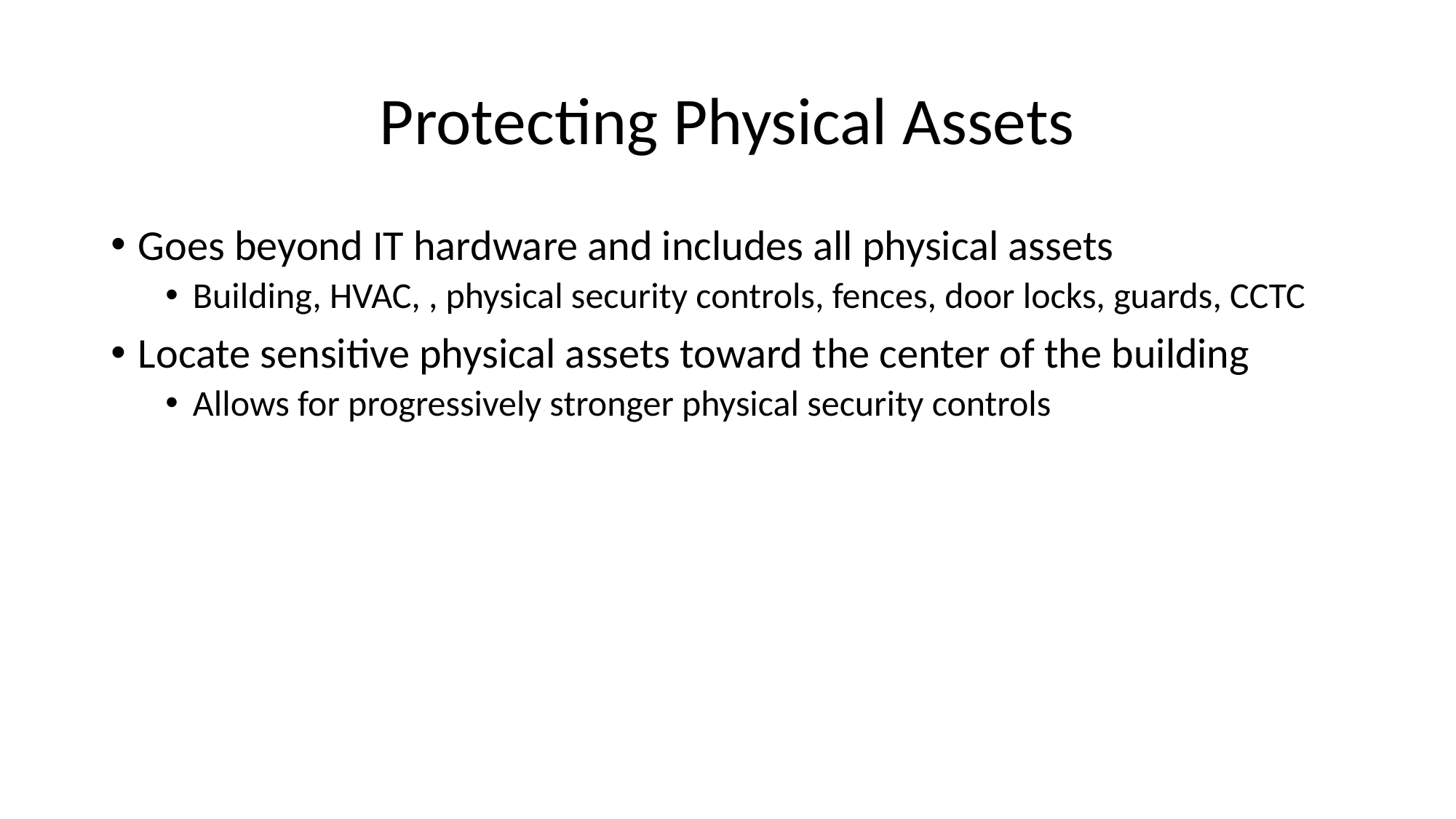

# Protecting Physical Assets
Goes beyond IT hardware and includes all physical assets
Building, HVAC, , physical security controls, fences, door locks, guards, CCTC
Locate sensitive physical assets toward the center of the building
Allows for progressively stronger physical security controls